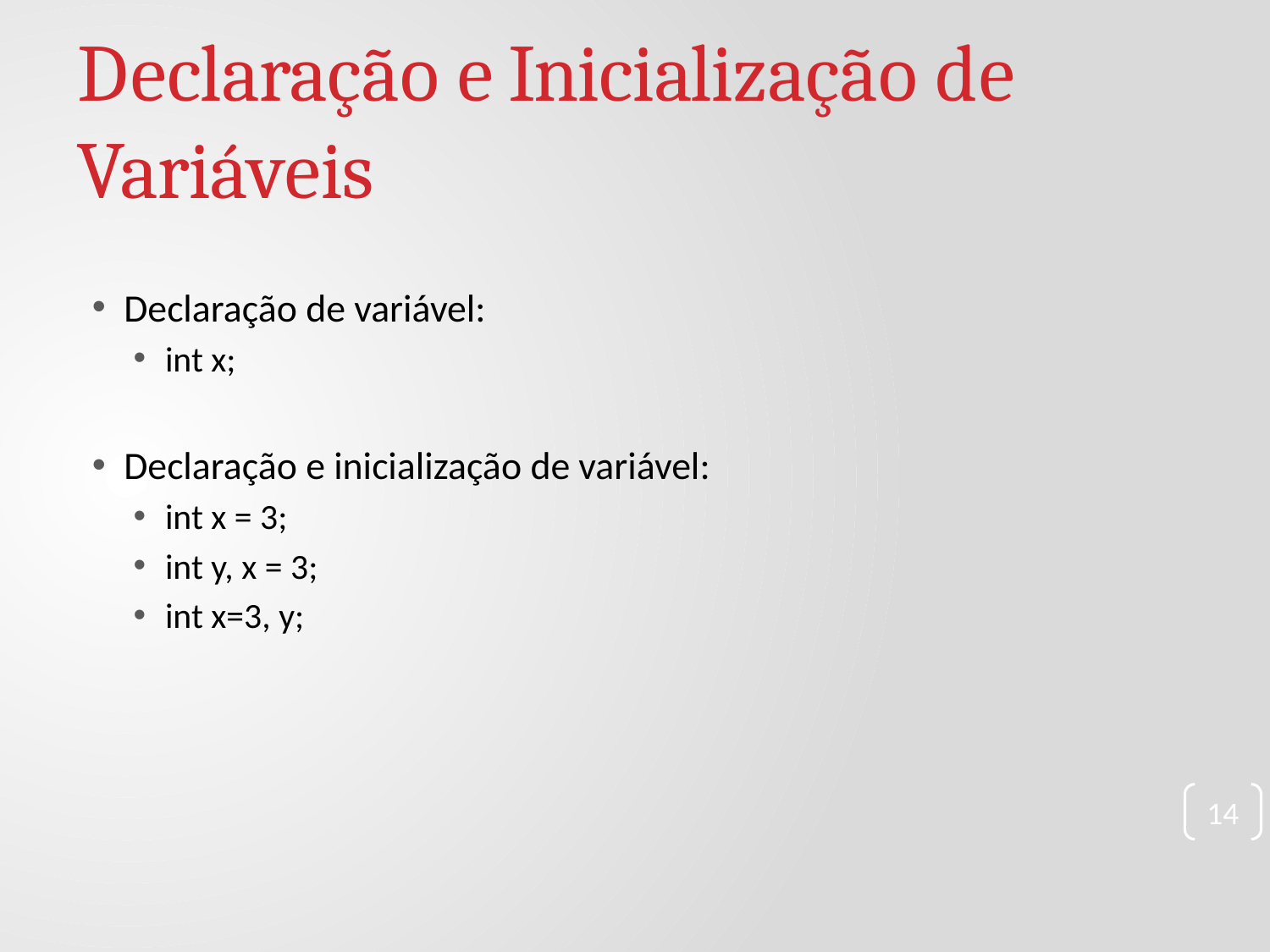

# Declaração e Inicialização de Variáveis

Declaração de variável:
int x;

Declaração e inicialização de variável:
int x = 3;
int y, x = 3;
int x=3, y;
14